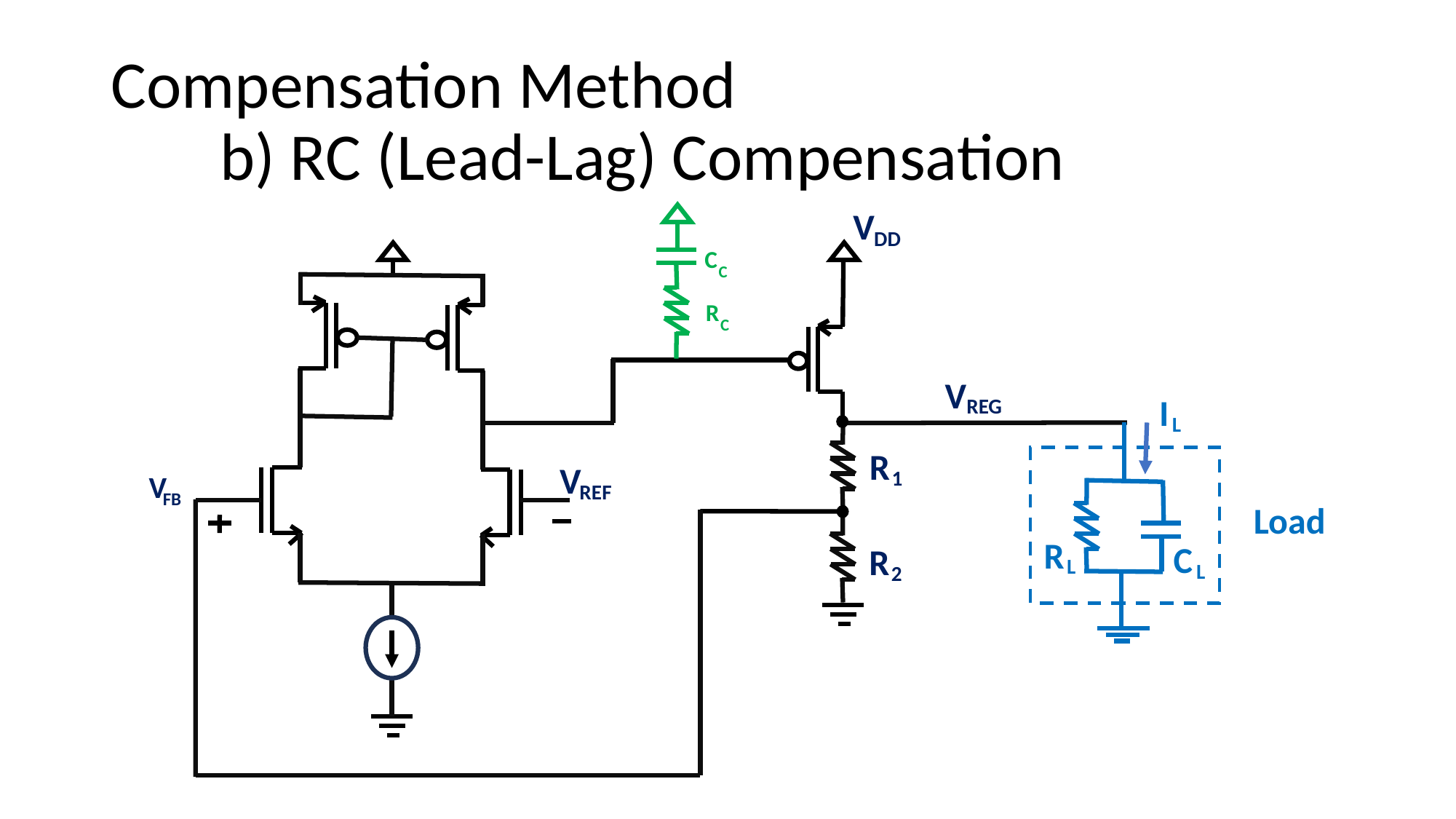

# Compensation Method b) RC (Lead-Lag) Compensation
V

DD
C
C

R
C

V
I
REG
L

R

V
REF
1
V
FB
Load

R
C
R
L
L
2